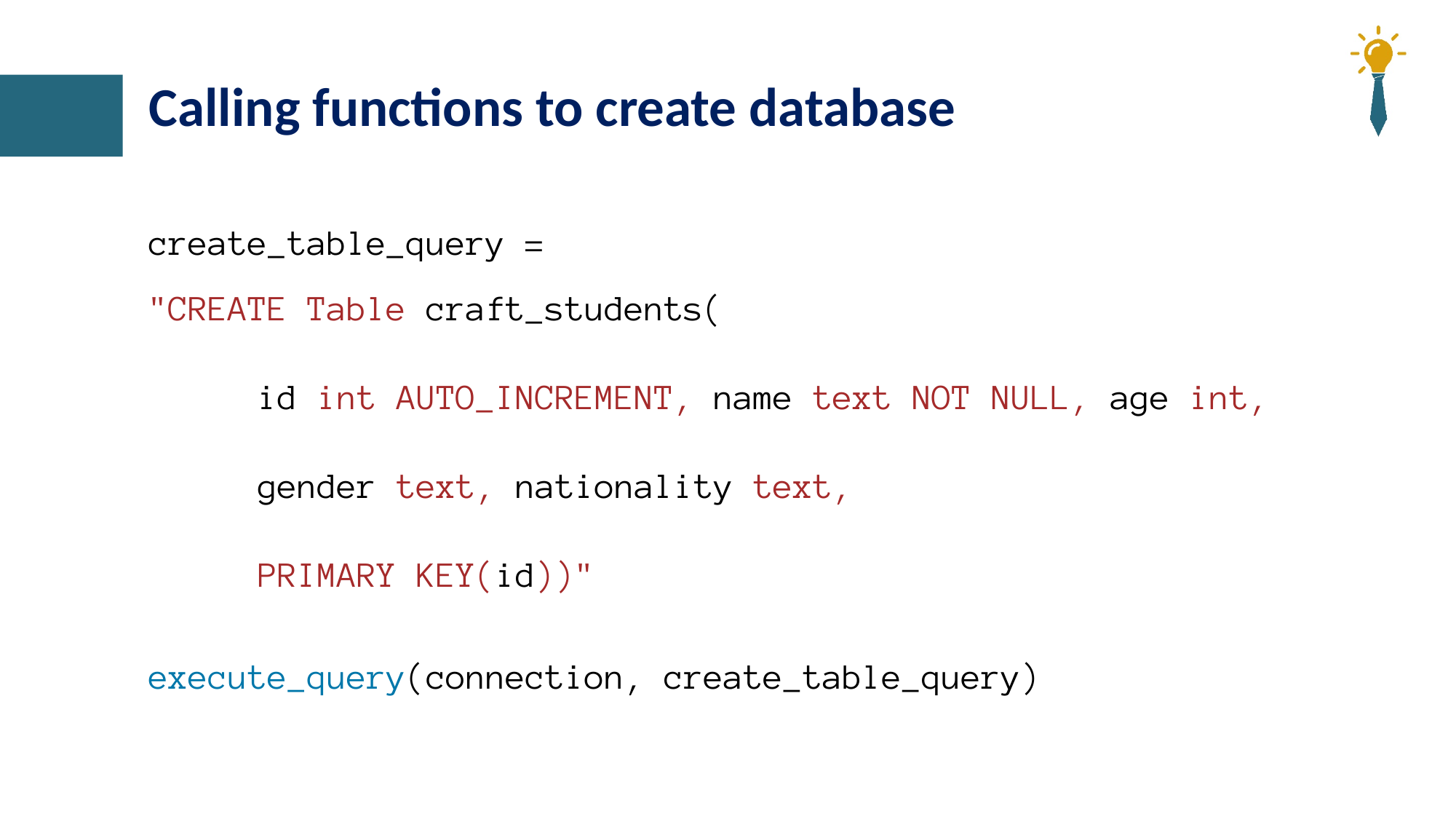

# Calling functions to create database
create_table_query =
"CREATE Table craft_students(
	id int AUTO_INCREMENT, name text NOT NULL, age int,
	gender text, nationality text,
	PRIMARY KEY(id))"
execute_query(connection, create_table_query)